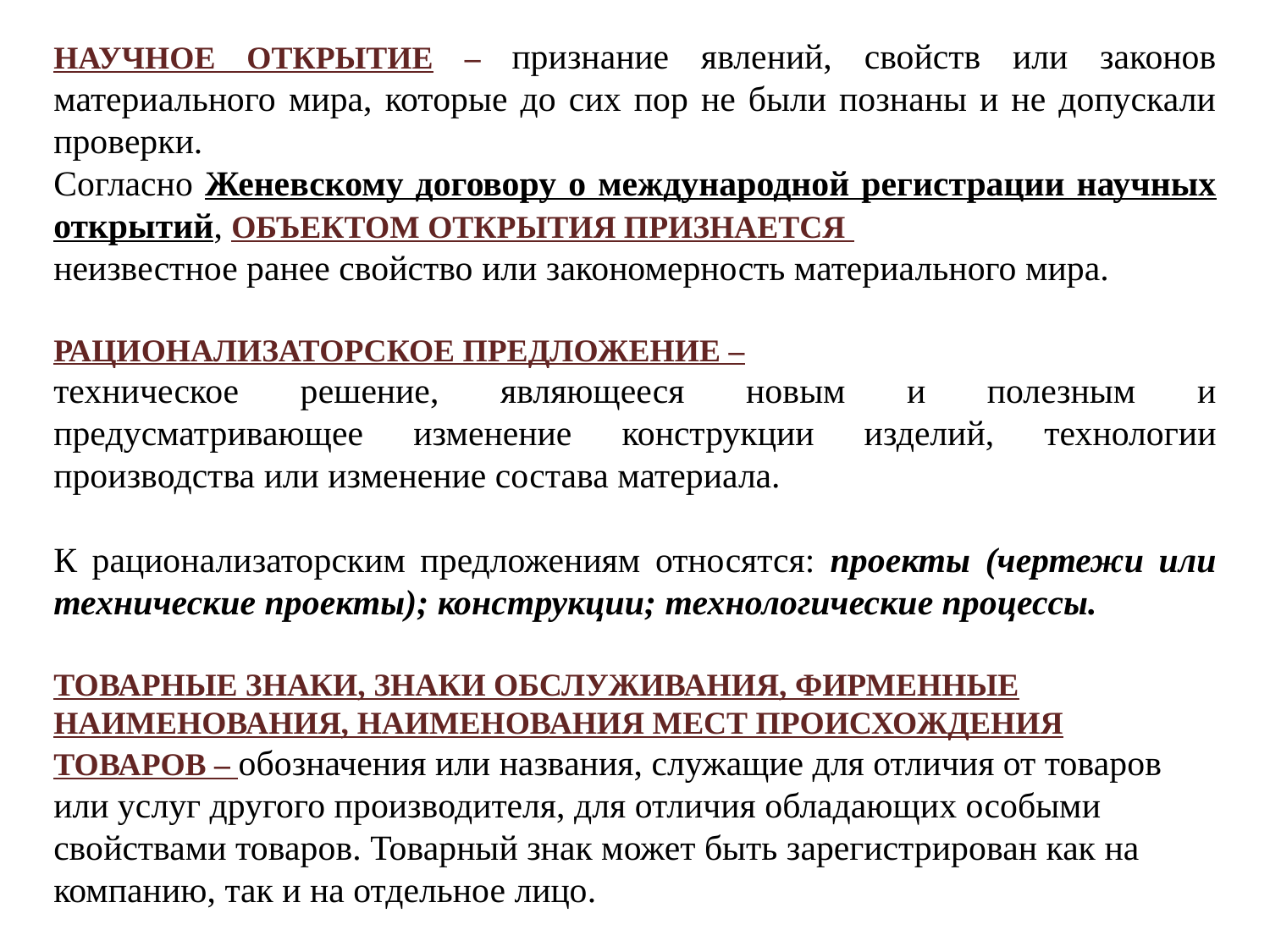

Научное открытие – признание явлений, свойств или законов материального мира, которые до сих пор не были познаны и не допускали проверки.
Согласно Женевскому договору о международной регистрации научных открытий, объектом открытия признается
неизвестное ранее свойство или закономерность материального мира.

Рационализаторское предложение –
техническое решение, являющееся новым и полезным и предусматривающее изменение конструкции изделий, технологии производства или изменение состава материала.

К рационализаторским предложениям относятся: проекты (чертежи или технические проекты); конструкции; технологические процессы.

Товарные знаки, знаки обслуживания, фирменные наименования, наименования мест происхождения товаров – обозначения или названия, служащие для отличия от товаров или услуг другого производителя, для отличия обладающих особыми свойствами товаров. Товарный знак может быть зарегистрирован как на компанию, так и на отдельное лицо.